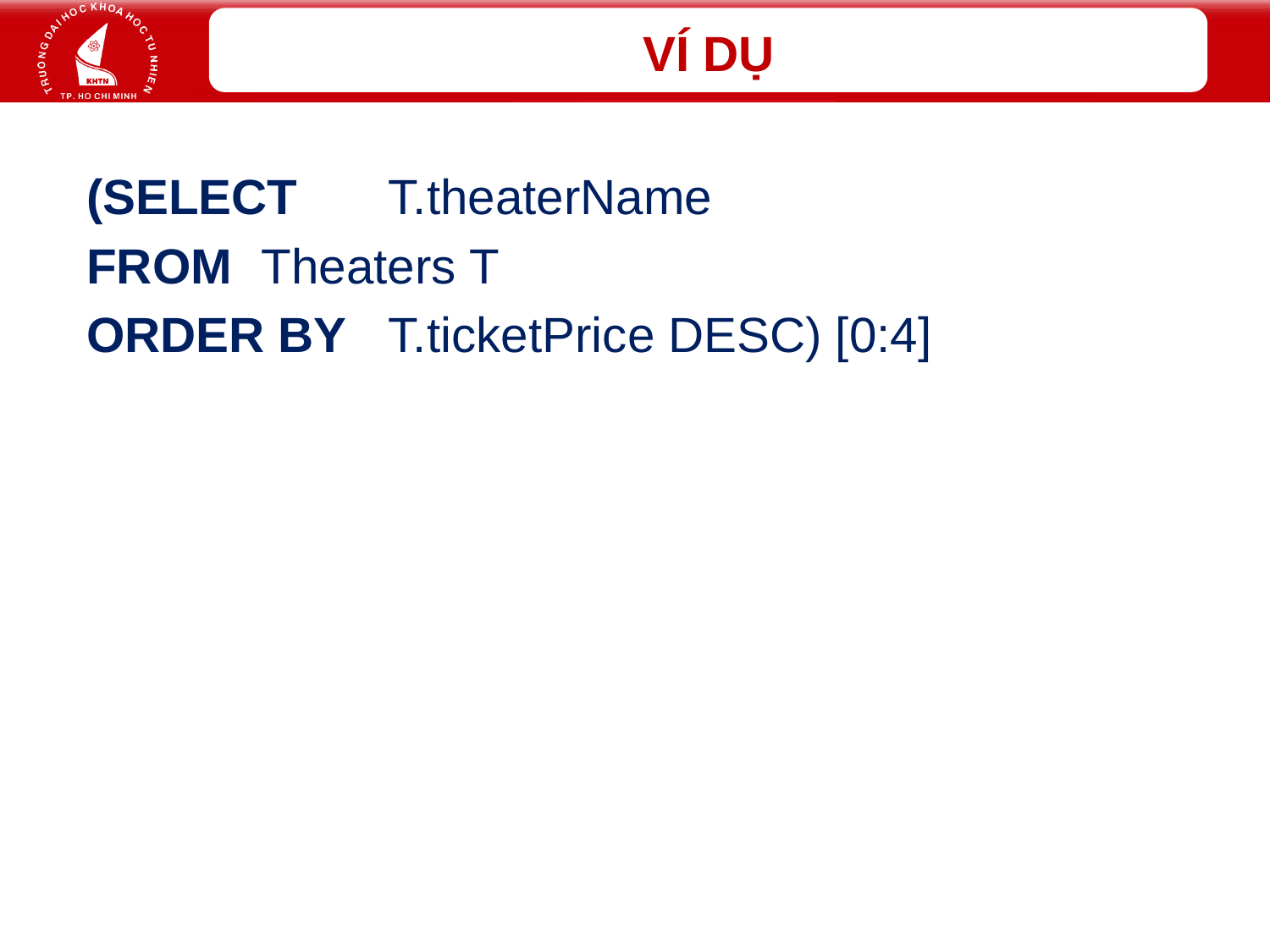

(SELECT	T.theaterName
FROM	Theaters T
ORDER BY	T.ticketPrice DESC) [0:4]